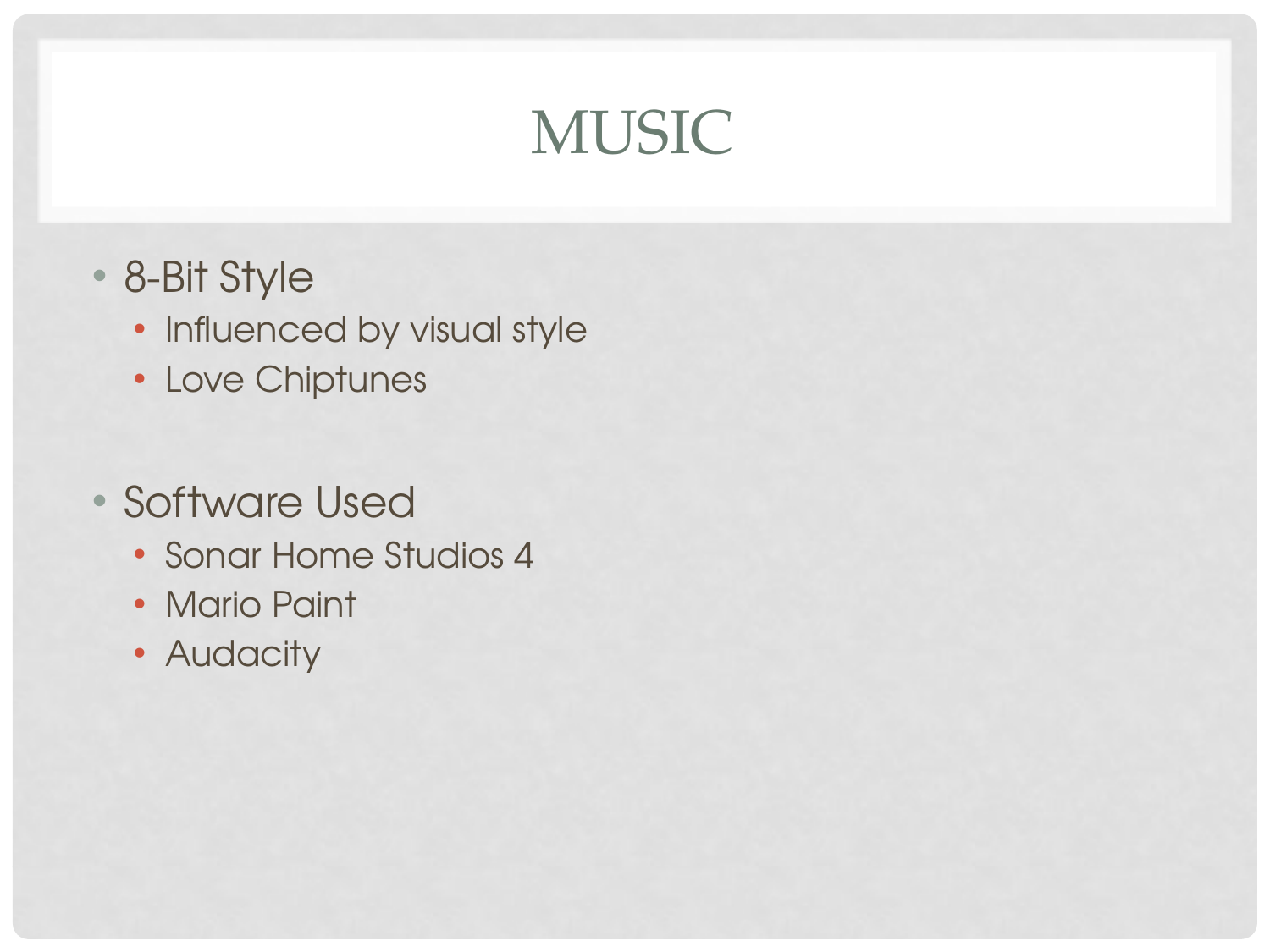

# Music
8-Bit Style
Influenced by visual style
Love Chiptunes

Software Used
Sonar Home Studios 4
Mario Paint
Audacity